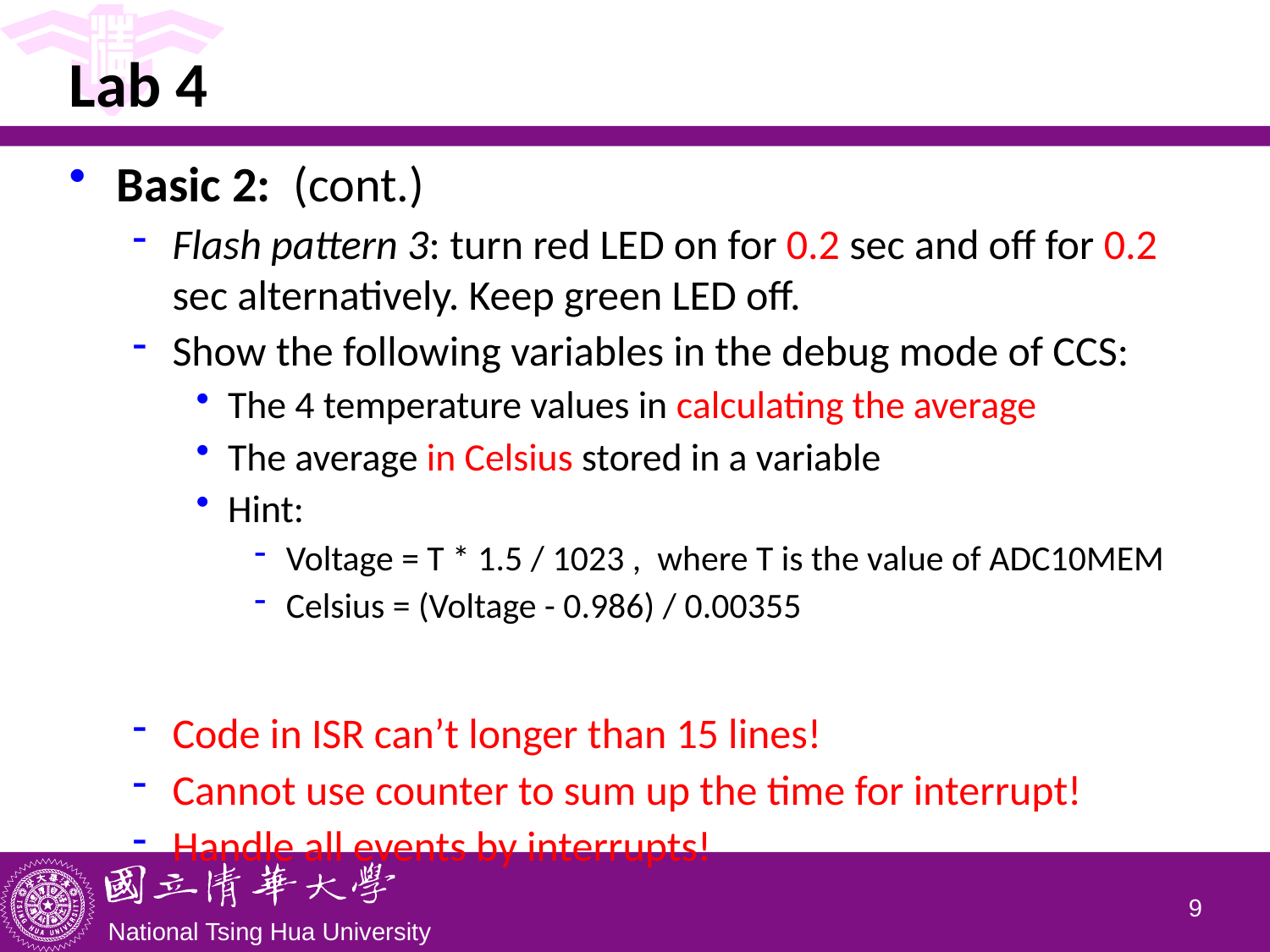

# Lab 4
Basic 2:  (cont.)
Flash pattern 3: turn red LED on for 0.2 sec and off for 0.2 sec alternatively. Keep green LED off.
Show the following variables in the debug mode of CCS:
The 4 temperature values in calculating the average
The average in Celsius stored in a variable
Hint:
Voltage = T * 1.5 / 1023 ,  where T is the value of ADC10MEM
Celsius = (Voltage - 0.986) / 0.00355

Code in ISR can’t longer than 15 lines!
Cannot use counter to sum up the time for interrupt!
Handle all events by interrupts!
9